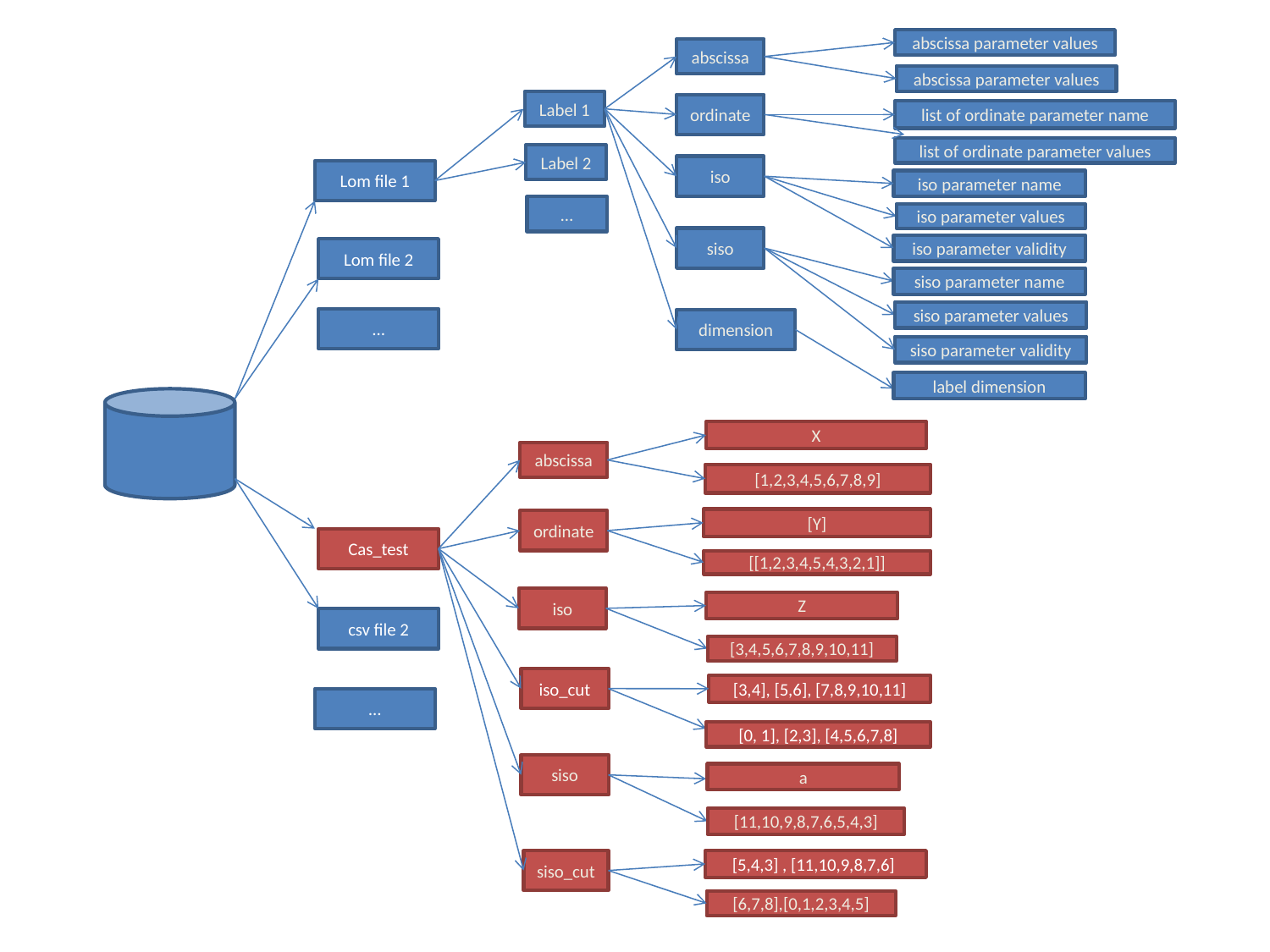

abscissa parameter values
abscissa
abscissa parameter values
Label 1
ordinate
list of ordinate parameter name
list of ordinate parameter values
Label 2
iso
Lom file 1
iso parameter name
…
iso parameter values
siso
iso parameter validity
Lom file 2
siso parameter name
siso parameter values
…
dimension
siso parameter validity
label dimension
Plotting
data center
X
abscissa
[1,2,3,4,5,6,7,8,9]
[Y]
ordinate
Cas_test
[[1,2,3,4,5,4,3,2,1]]
iso
Z
csv file 2
[3,4,5,6,7,8,9,10,11]
iso_cut
[3,4], [5,6], [7,8,9,10,11]
…
[0, 1], [2,3], [4,5,6,7,8]
siso
a
[11,10,9,8,7,6,5,4,3]
siso_cut
[5,4,3] , [11,10,9,8,7,6]
[6,7,8],[0,1,2,3,4,5]